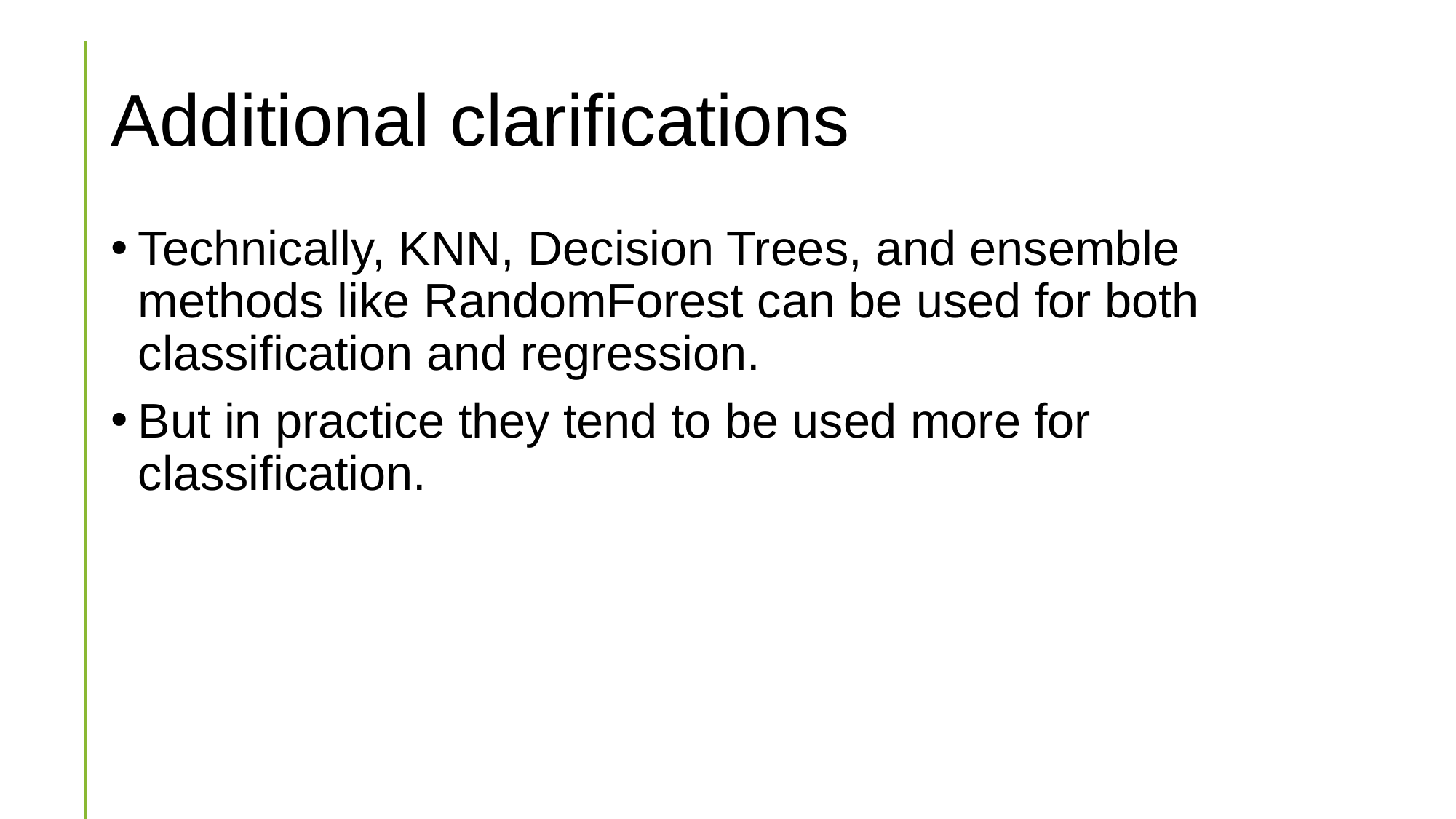

# Additional clarifications
Technically, KNN, Decision Trees, and ensemble methods like RandomForest can be used for both classification and regression.
But in practice they tend to be used more for classification.